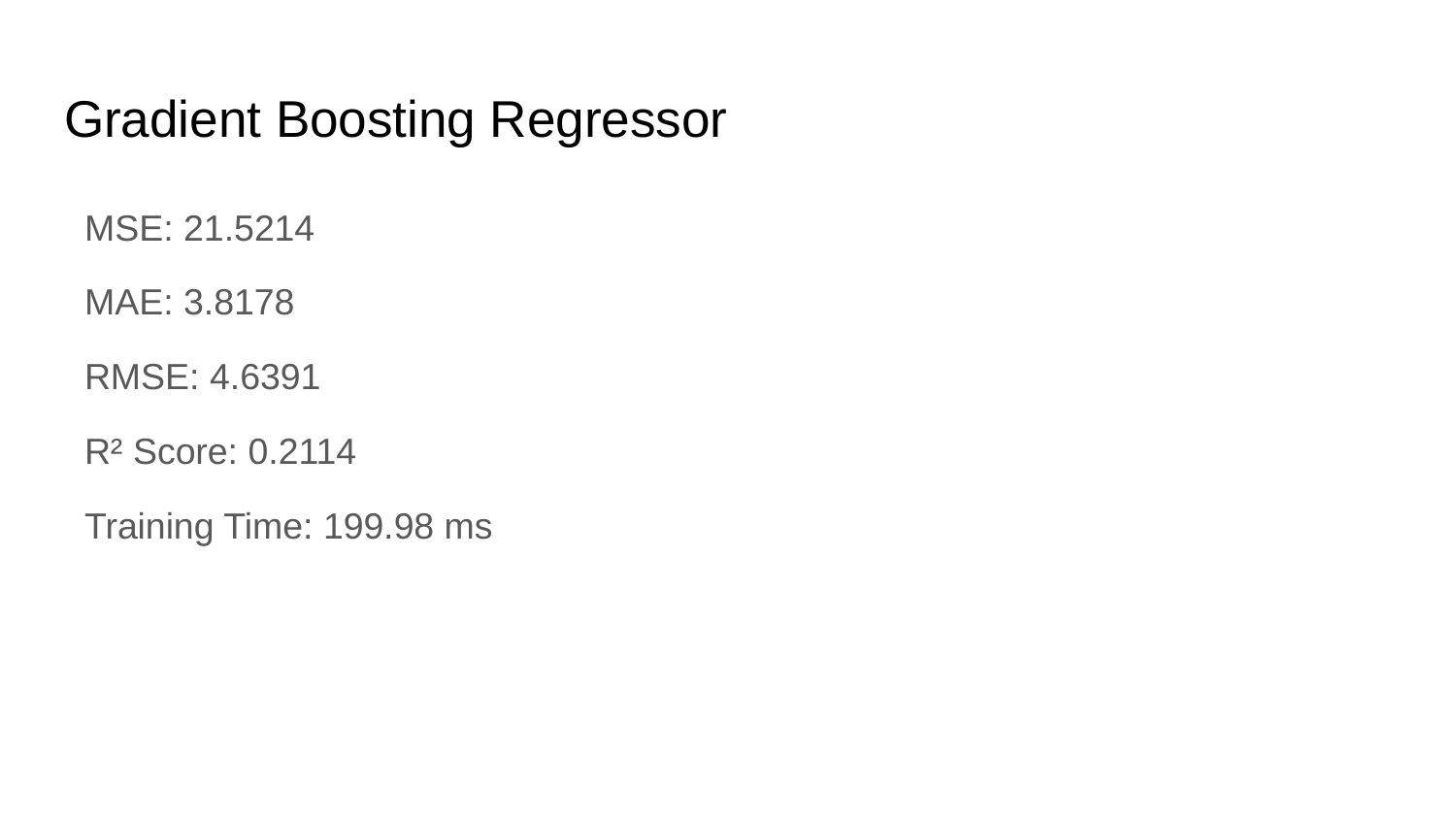

# Gradient Boosting Regressor
  MSE: 21.5214
  MAE: 3.8178
  RMSE: 4.6391
  R² Score: 0.2114
  Training Time: 199.98 ms